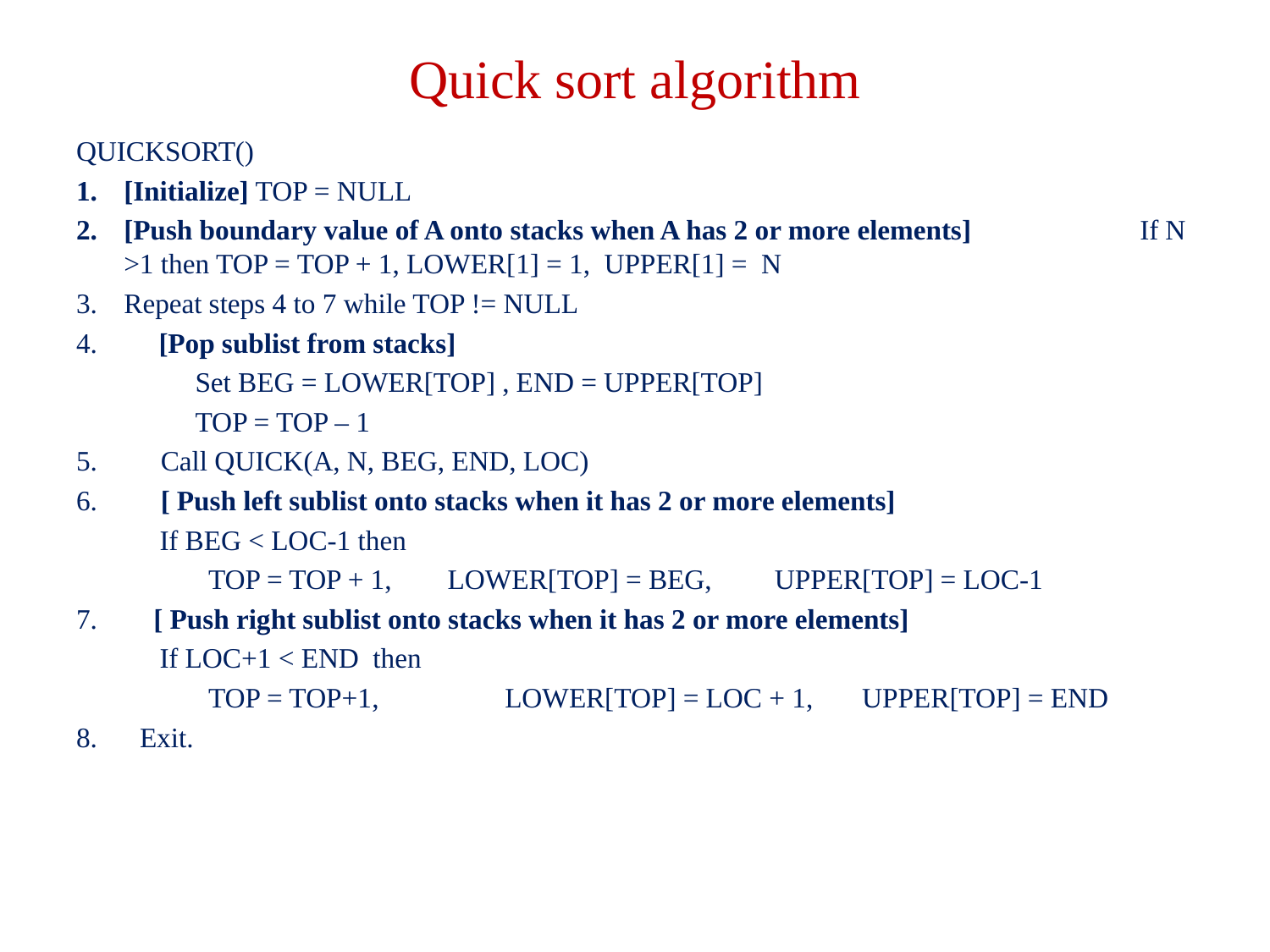

# Quick sort algorithm
QUICKSORT()
[Initialize] TOP = NULL
[Push boundary value of A onto stacks when A has 2 or more elements] 		If N >1 then TOP = TOP + 1, LOWER[1] = 1,  UPPER[1] =  N
Repeat steps 4 to 7 while TOP != NULL
     [Pop sublist from stacks]
	Set BEG = LOWER[TOP] , END = UPPER[TOP]
  	TOP = TOP – 1
   Call QUICK(A, N, BEG, END, LOC)
   [ Push left sublist onto stacks when it has 2 or more elements]
    If BEG < LOC-1 then
   TOP = TOP + 1,        LOWER[TOP] = BEG,         UPPER[TOP] = LOC-1
  [ Push right sublist onto stacks when it has 2 or more elements]
    If LOC+1 < END  then
   TOP = TOP+1,	LOWER[TOP] = LOC + 1,       UPPER[TOP] = END
Exit.